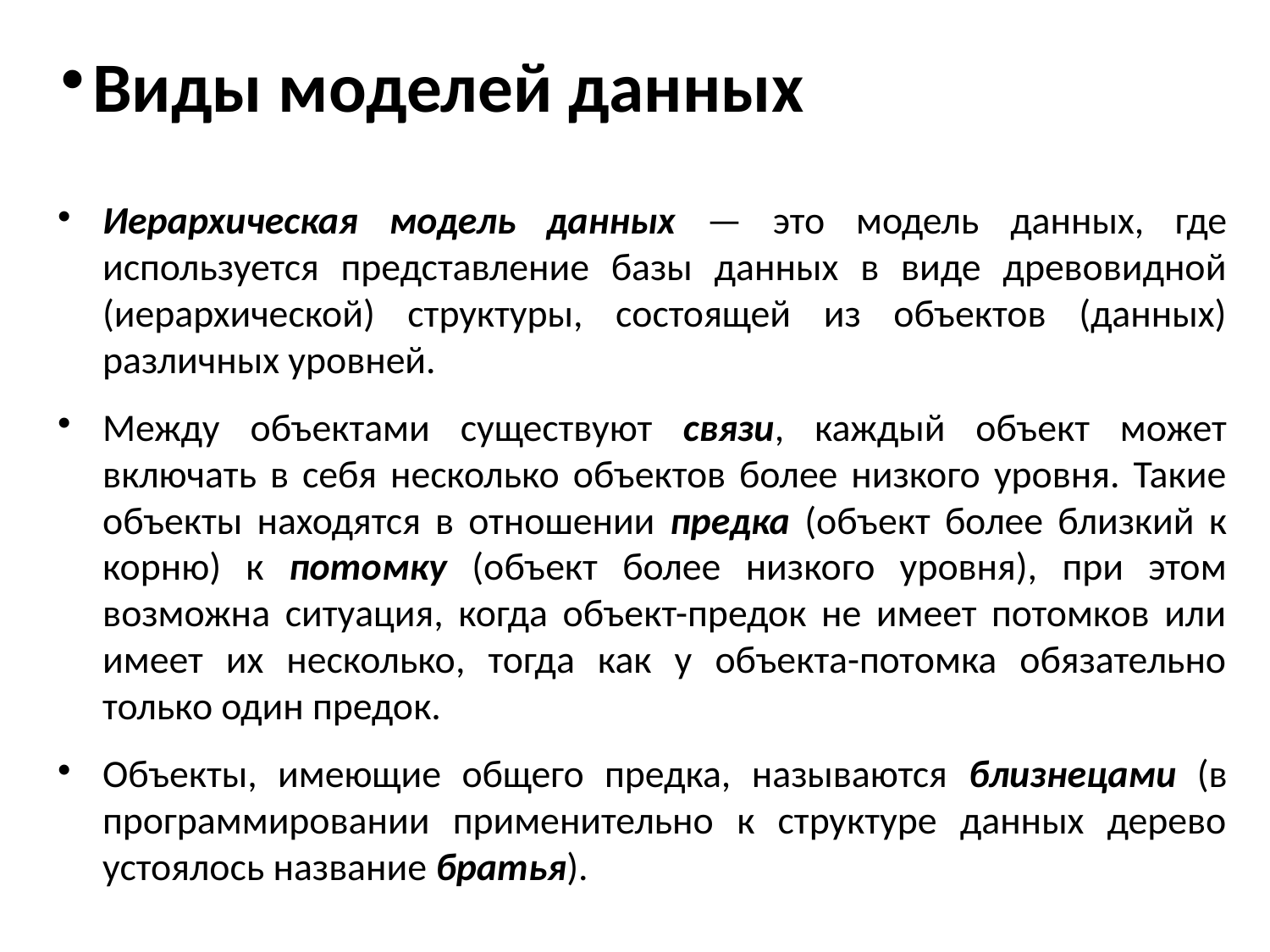

Виды моделей данных
Иерархическая модель данных — это модель данных, где используется представление базы данных в виде древовидной (иерархической) структуры, состоящей из объектов (данных) различных уровней.
Между объектами существуют связи, каждый объект может включать в себя несколько объектов более низкого уровня. Такие объекты находятся в отношении предка (объект более близкий к корню) к потомку (объект более низкого уровня), при этом возможна ситуация, когда объект-предок не имеет потомков или имеет их несколько, тогда как у объекта-потомка обязательно только один предок.
Объекты, имеющие общего предка, называются близнецами (в программировании применительно к структуре данных дерево устоялось название братья).